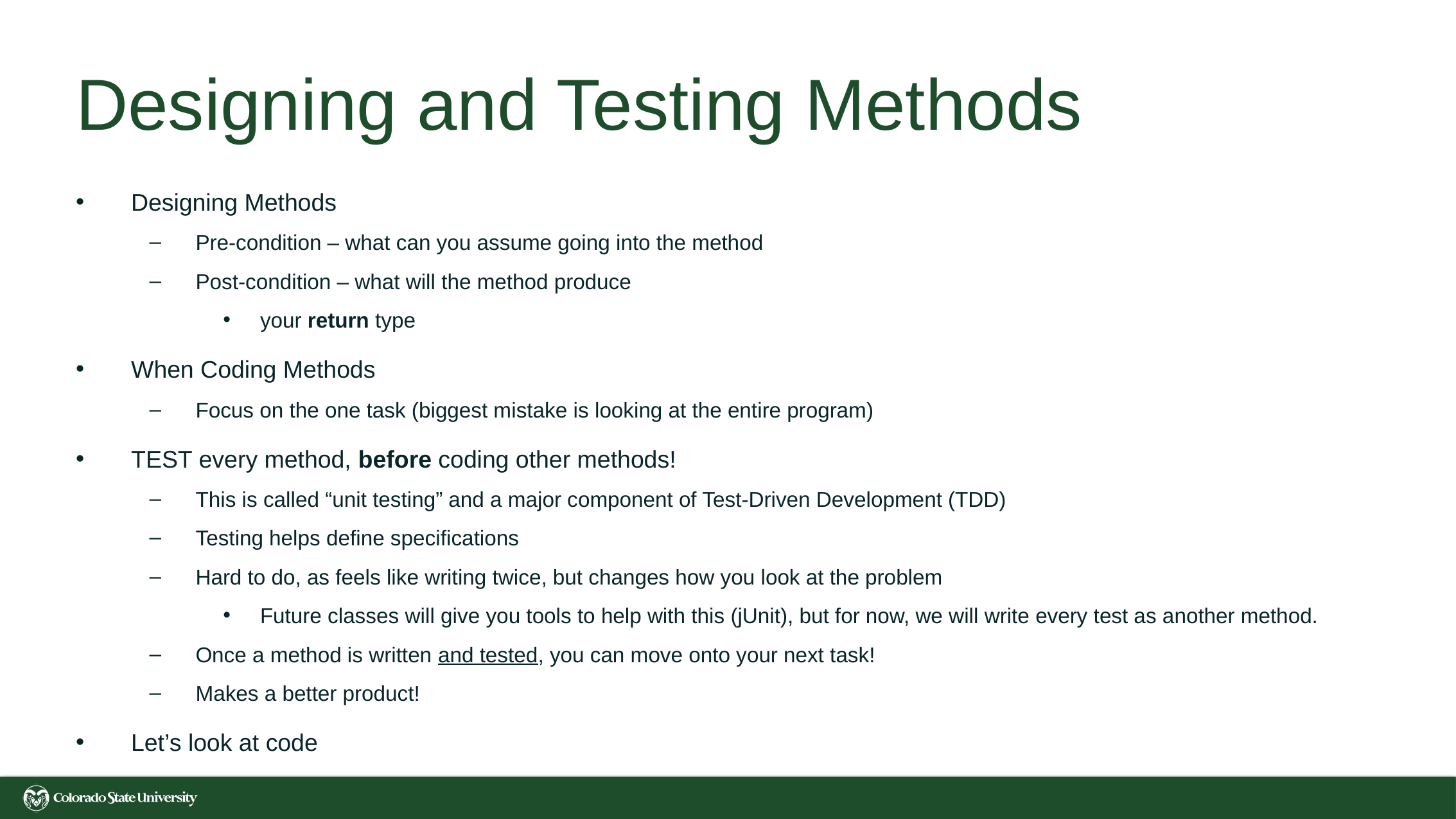

# Designing and Testing Methods
Designing Methods
Pre-condition – what can you assume going into the method
Post-condition – what will the method produce
your return type
When Coding Methods
Focus on the one task (biggest mistake is looking at the entire program)
TEST every method, before coding other methods!
This is called “unit testing” and a major component of Test-Driven Development (TDD)
Testing helps define specifications
Hard to do, as feels like writing twice, but changes how you look at the problem
Future classes will give you tools to help with this (jUnit), but for now, we will write every test as another method.
Once a method is written and tested, you can move onto your next task!
Makes a better product!
Let’s look at code